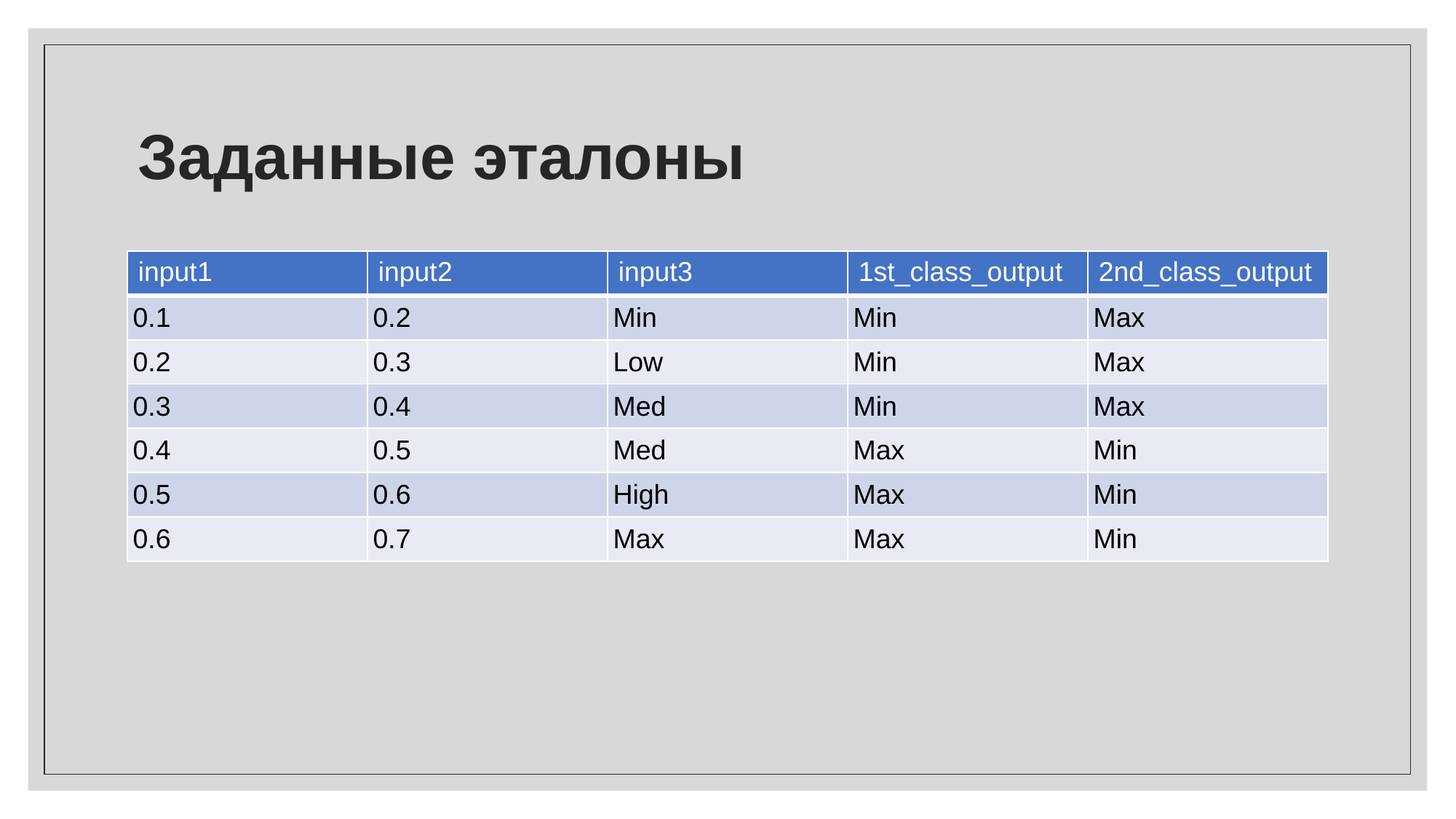

# Заданные эталоны
| input1 | input2 | input3 | 1st\_class\_output | 2nd\_class\_output |
| --- | --- | --- | --- | --- |
| 0.1 | 0.2 | Min | Min | Max |
| 0.2 | 0.3 | Low | Min | Max |
| 0.3 | 0.4 | Med | Min | Max |
| 0.4 | 0.5 | Med | Max | Min |
| 0.5 | 0.6 | High | Max | Min |
| 0.6 | 0.7 | Max | Max | Min |